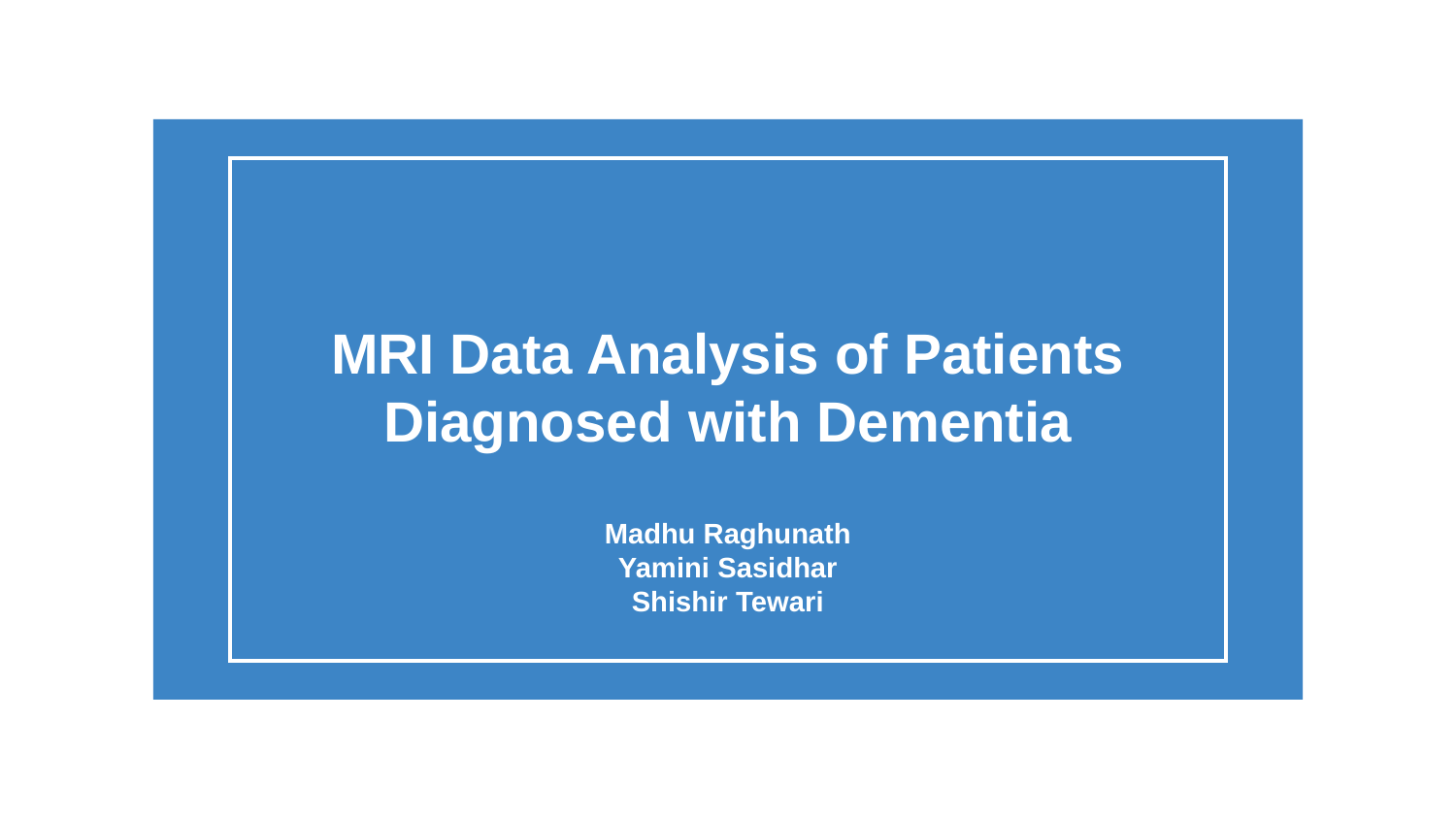

# MRI Data Analysis of Patients Diagnosed with Dementia
Madhu Raghunath
Yamini Sasidhar
Shishir Tewari